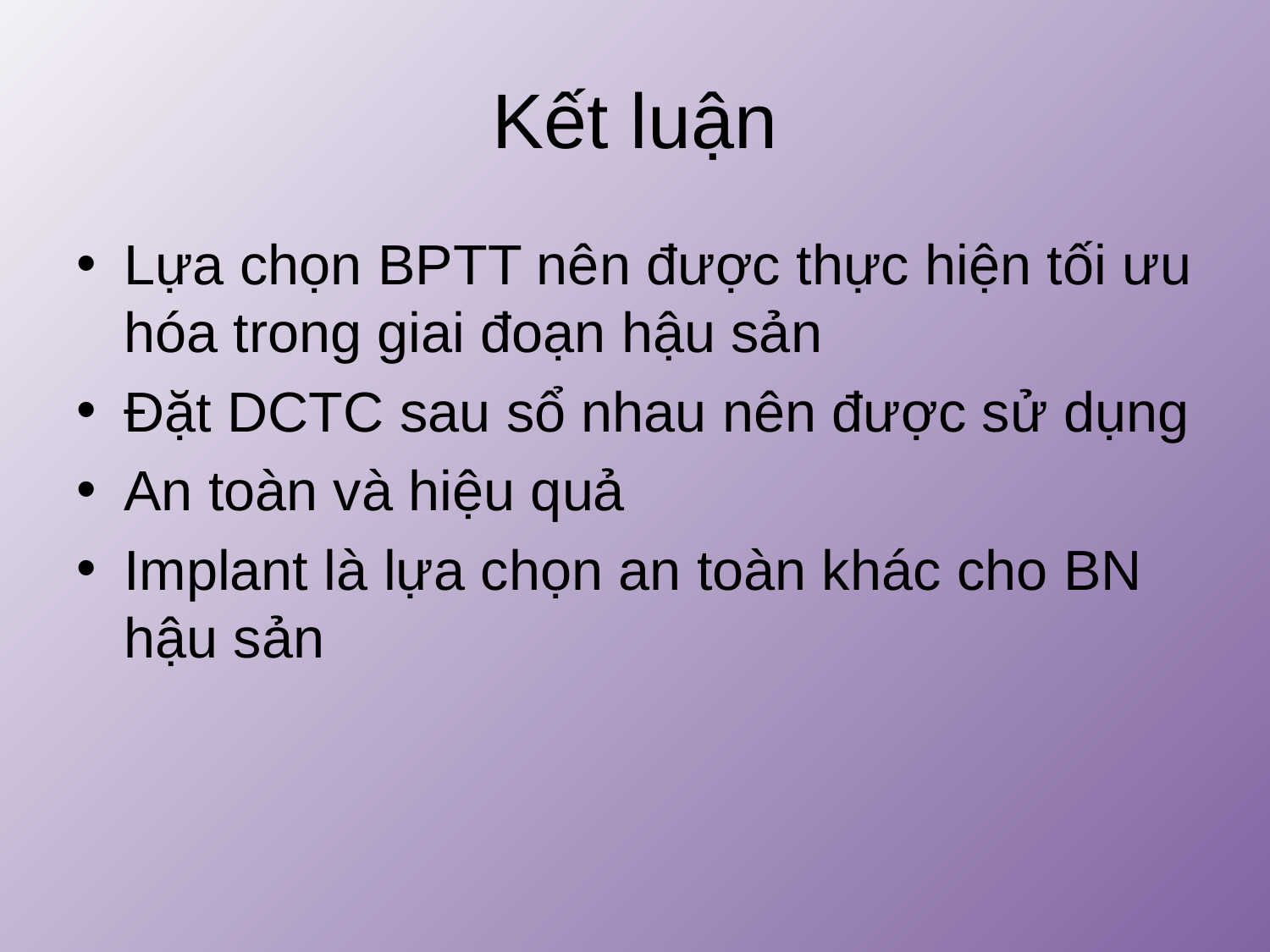

# Kết luận
Lựa chọn BPTT nên được thực hiện tối ưu hóa trong giai đoạn hậu sản
Đặt DCTC sau sổ nhau nên được sử dụng
An toàn và hiệu quả
Implant là lựa chọn an toàn khác cho BN hậu sản